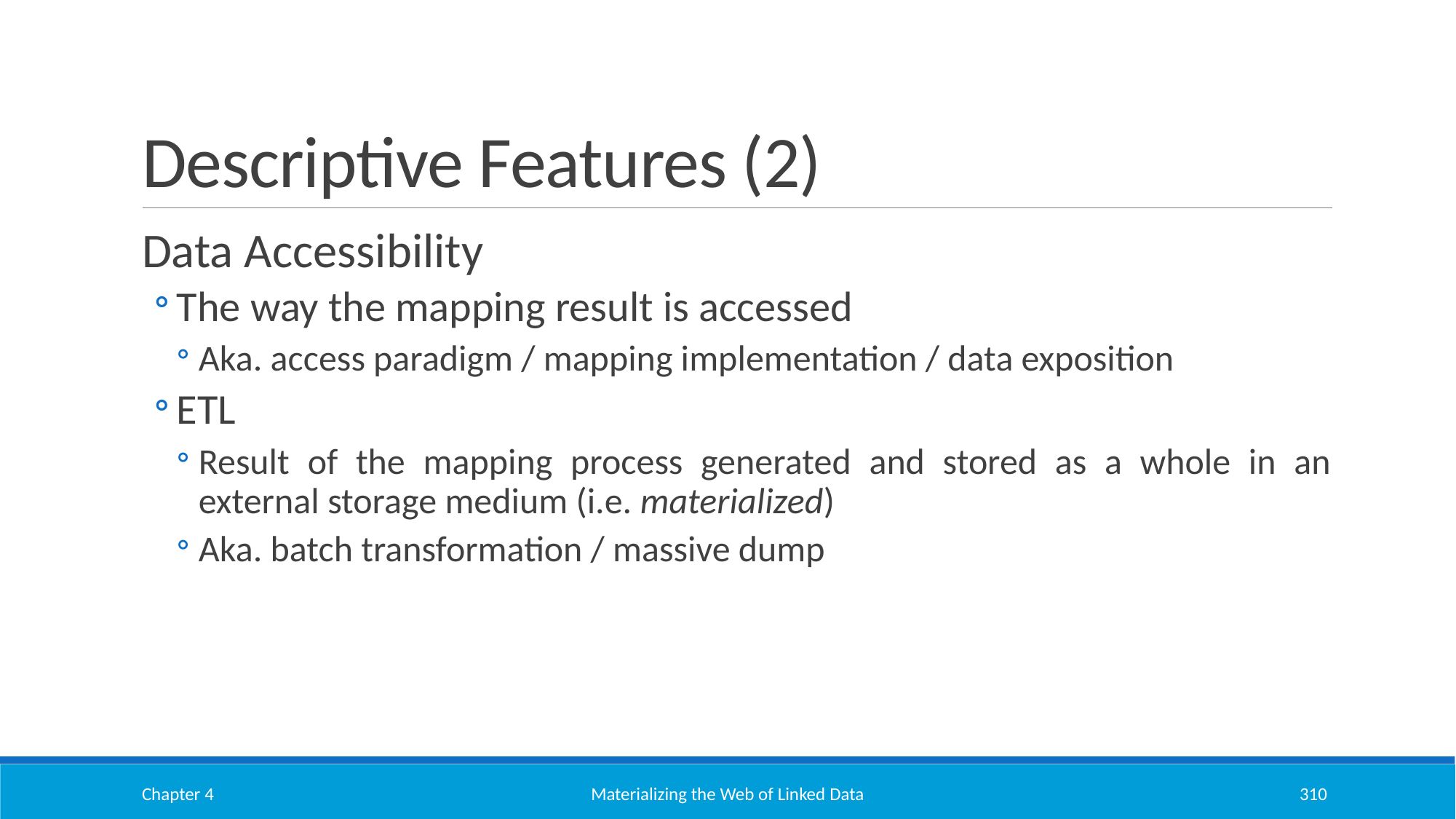

# Descriptive Features (2)
Data Accessibility
The way the mapping result is accessed
Aka. access paradigm / mapping implementation / data exposition
ETL
Result of the mapping process generated and stored as a whole in an external storage medium (i.e. materialized)
Aka. batch transformation / massive dump
Chapter 4
Materializing the Web of Linked Data
310